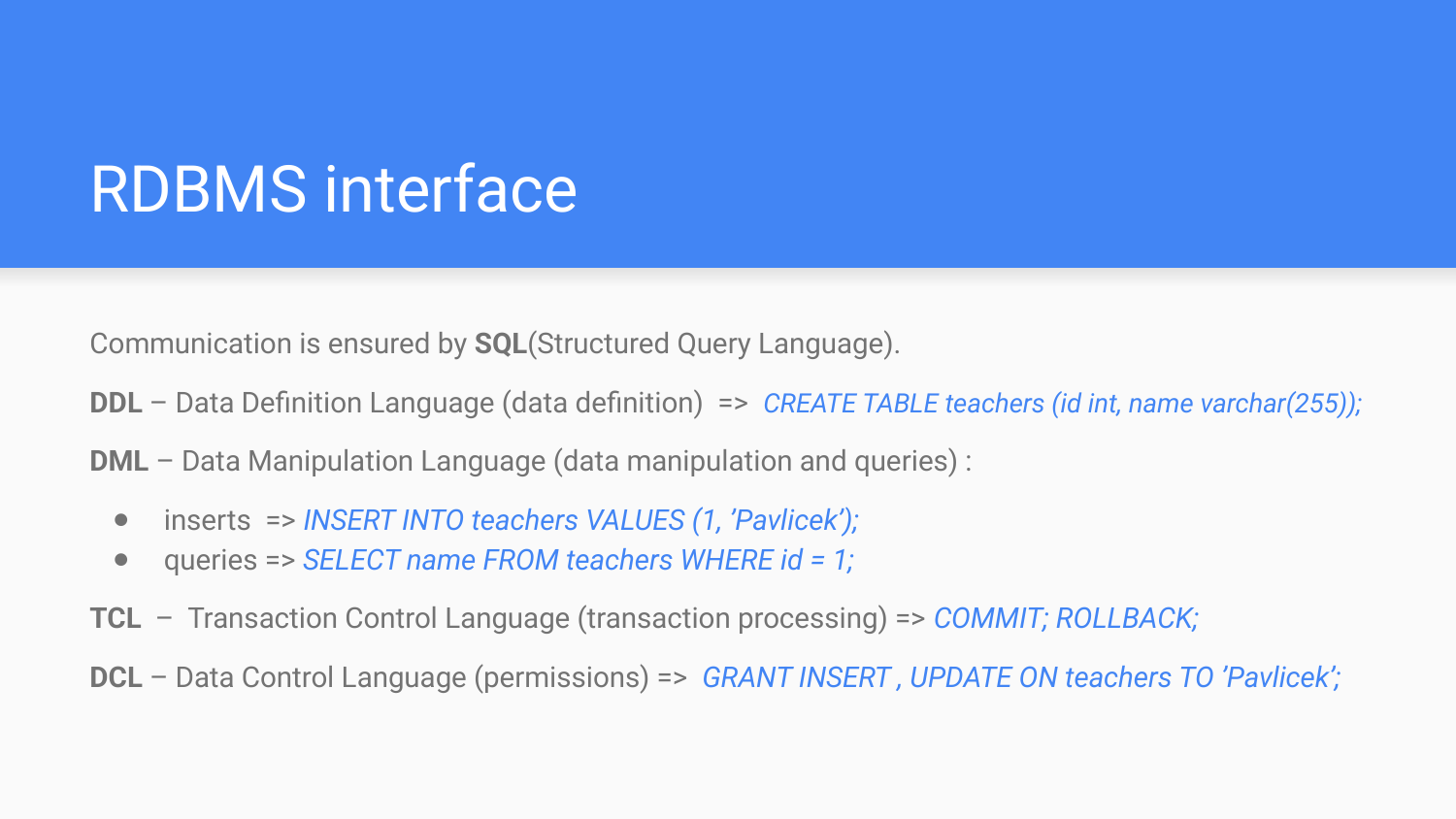

# RDBMS interface
Communication is ensured by SQL(Structured Query Language).
DDL – Data Definition Language (data definition)  =>  CREATE TABLE teachers (id int, name varchar(255));
DML – Data Manipulation Language (data manipulation and queries) :
inserts  => INSERT INTO teachers VALUES (1, ’Pavlicek’);
queries => SELECT name FROM teachers WHERE id = 1;
TCL  –  Transaction Control Language (transaction processing) => COMMIT; ROLLBACK;
DCL – Data Control Language (permissions) =>  GRANT INSERT , UPDATE ON teachers TO ’Pavlicek’;